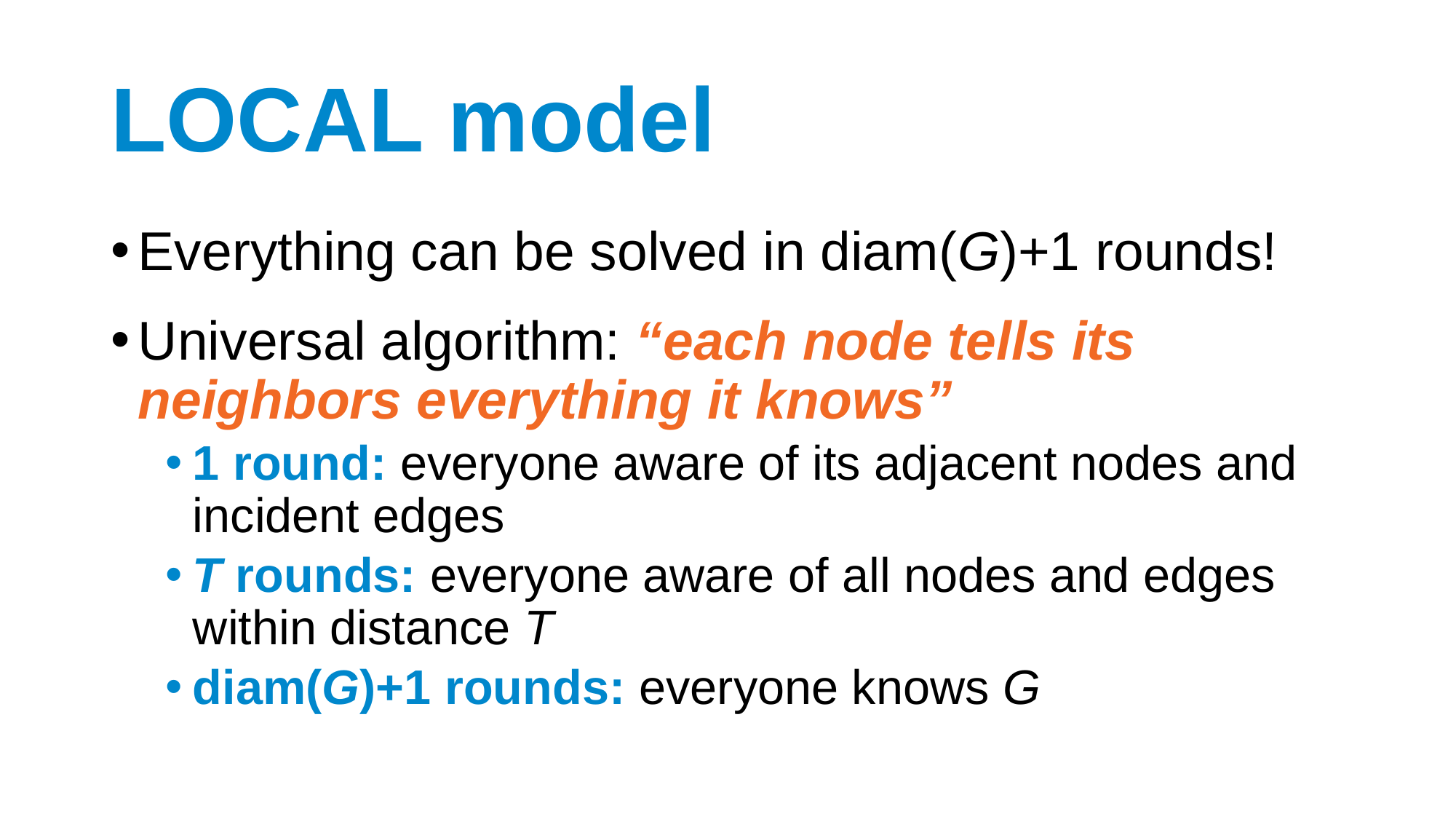

# LOCAL model
Everything can be solved in diam(G)+1 rounds!
Universal algorithm: “each node tells its neighbors everything it knows”
1 round: everyone aware of its adjacent nodes and incident edges
T rounds: everyone aware of all nodes and edges within distance T
diam(G)+1 rounds: everyone knows G